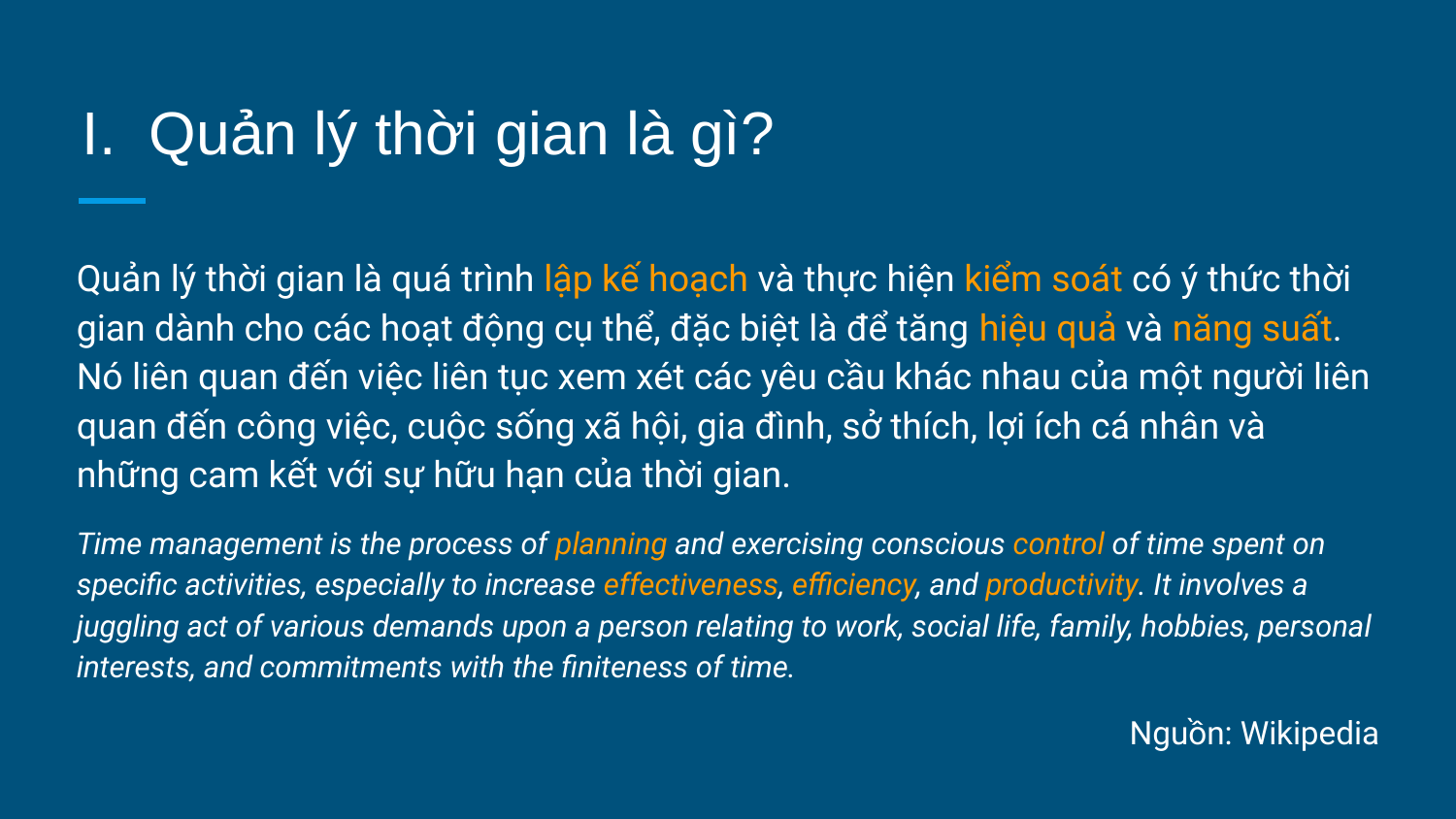

# Quản lý thời gian là gì?
Quản lý thời gian là quá trình lập kế hoạch và thực hiện kiểm soát có ý thức thời gian dành cho các hoạt động cụ thể, đặc biệt là để tăng hiệu quả và năng suất. Nó liên quan đến việc liên tục xem xét các yêu cầu khác nhau của một người liên quan đến công việc, cuộc sống xã hội, gia đình, sở thích, lợi ích cá nhân và những cam kết với sự hữu hạn của thời gian.
Time management is the process of planning and exercising conscious control of time spent on specific activities, especially to increase effectiveness, efficiency, and productivity. It involves a juggling act of various demands upon a person relating to work, social life, family, hobbies, personal interests, and commitments with the finiteness of time.
Nguồn: Wikipedia